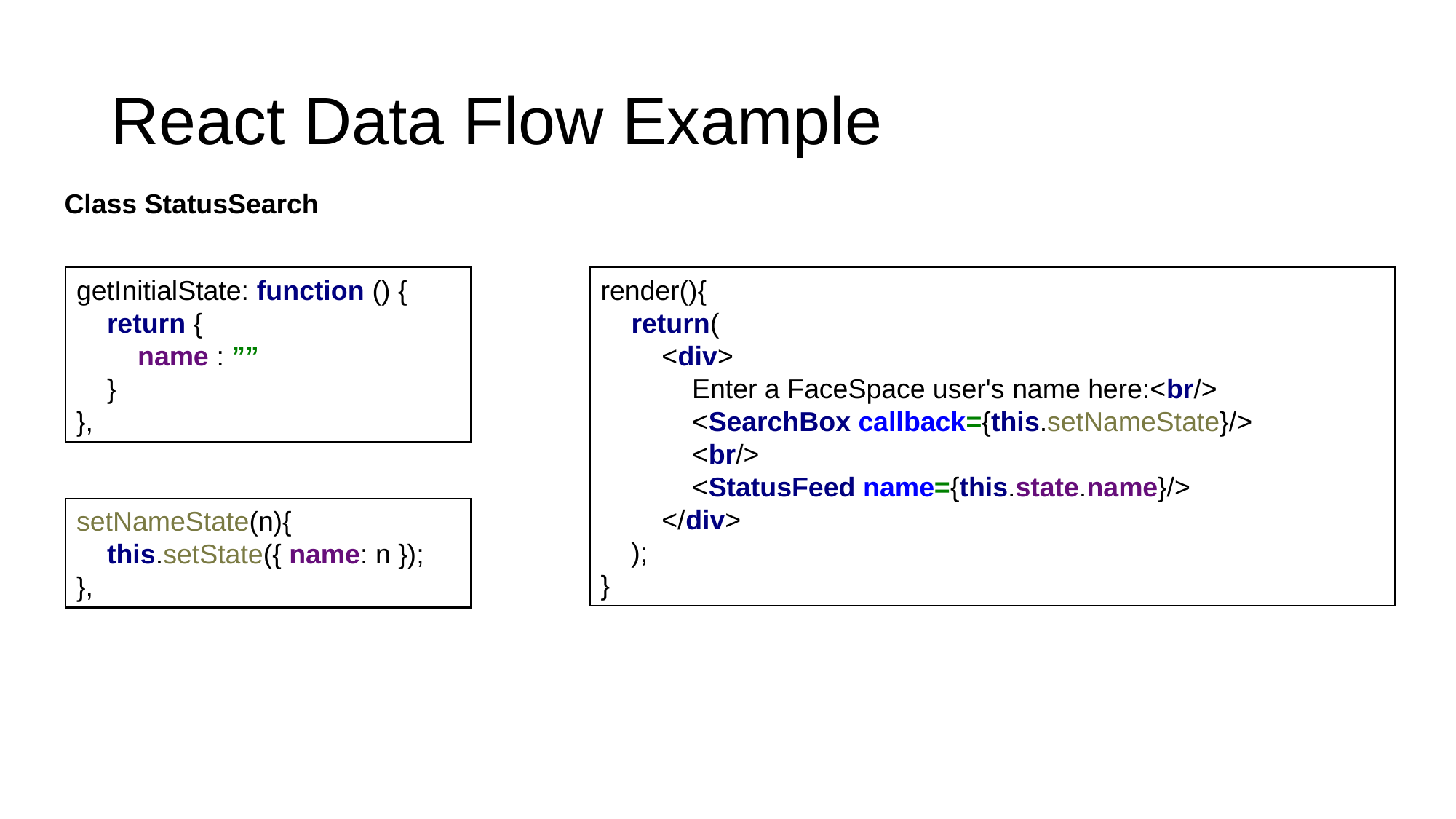

# React Data Flow Example
Class StatusSearch

getInitialState: function () {
    return {
        name : ””
    }
},
render(){
    return(
        <div>
            Enter a FaceSpace user's name here:<br/>
            <SearchBox callback={this.setNameState}/>
            <br/>
            <StatusFeed name={this.state.name}/>
        </div>
    );
}
setNameState(n){
    this.setState({ name: n });
},